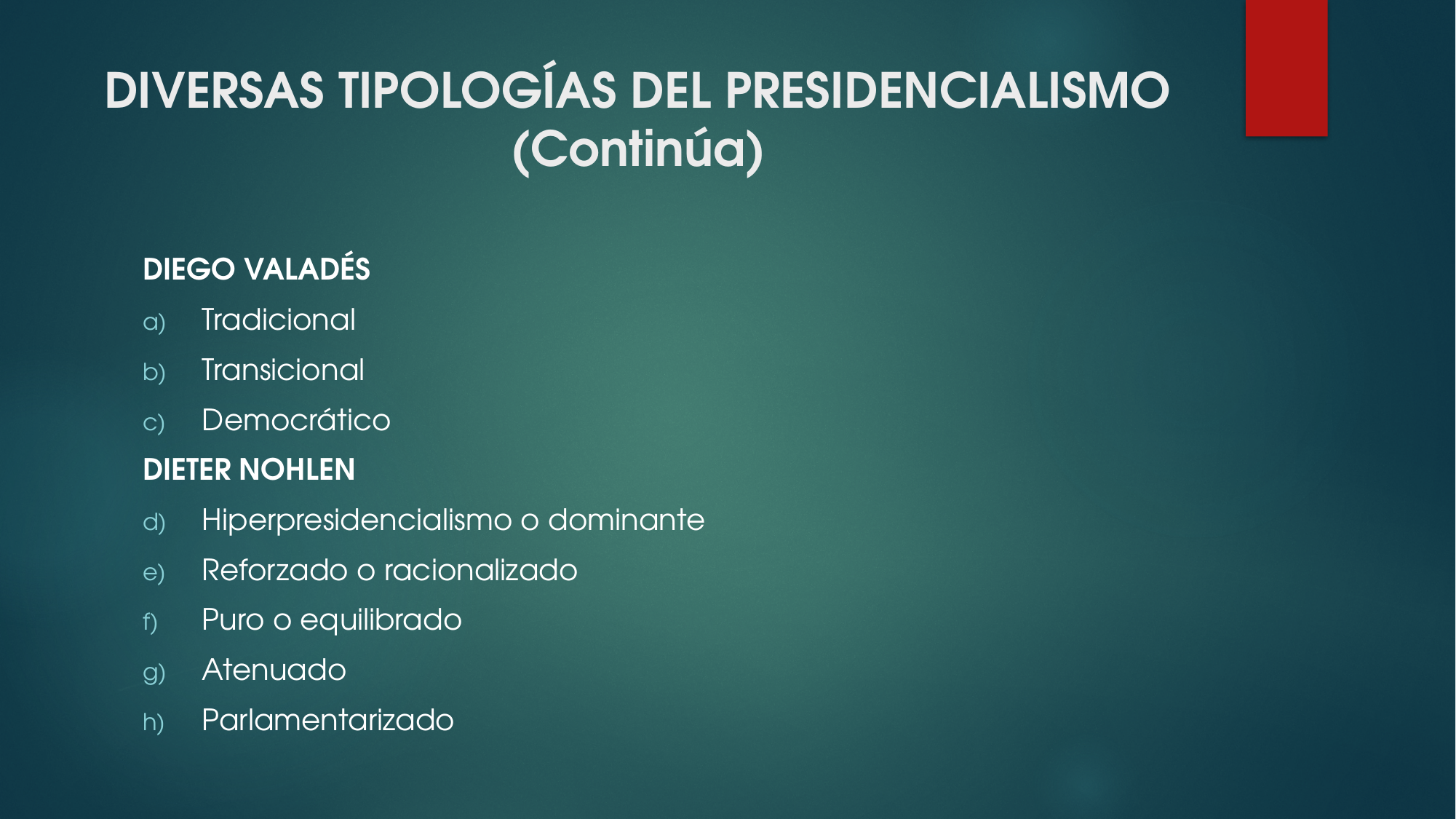

# DIVERSAS TIPOLOGÍAS DEL PRESIDENCIALISMO (Continúa)
DIEGO VALADÉS
Tradicional
Transicional
Democrático
DIETER NOHLEN
Hiperpresidencialismo o dominante
Reforzado o racionalizado
Puro o equilibrado
Atenuado
Parlamentarizado